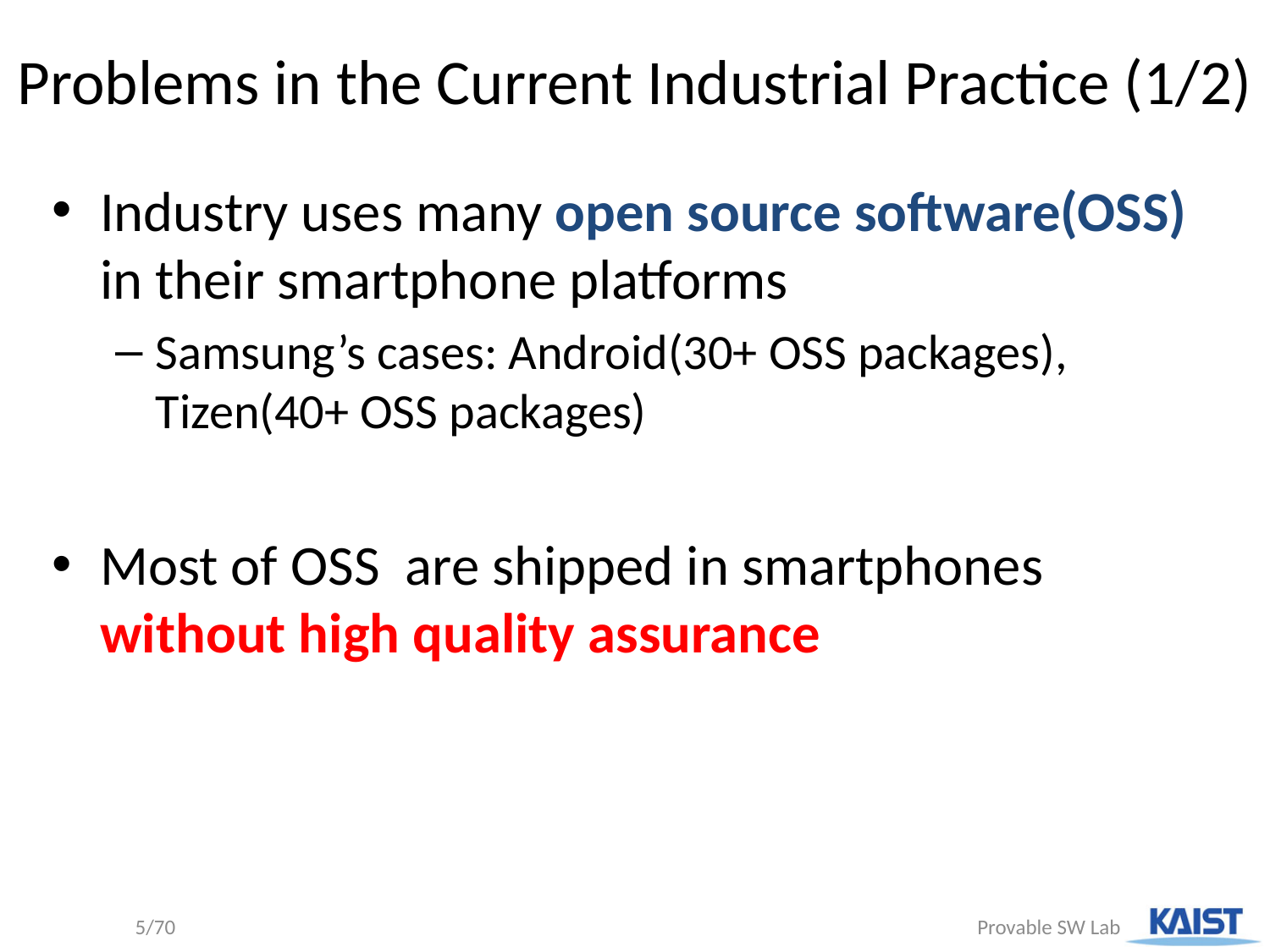

# Problems in the Current Industrial Practice (1/2)
Industry uses many open source software(OSS) in their smartphone platforms
Samsung’s cases: Android(30+ OSS packages), Tizen(40+ OSS packages)

Most of OSS  are shipped in smartphones without high quality assurance

5/70
 Provable SW Lab